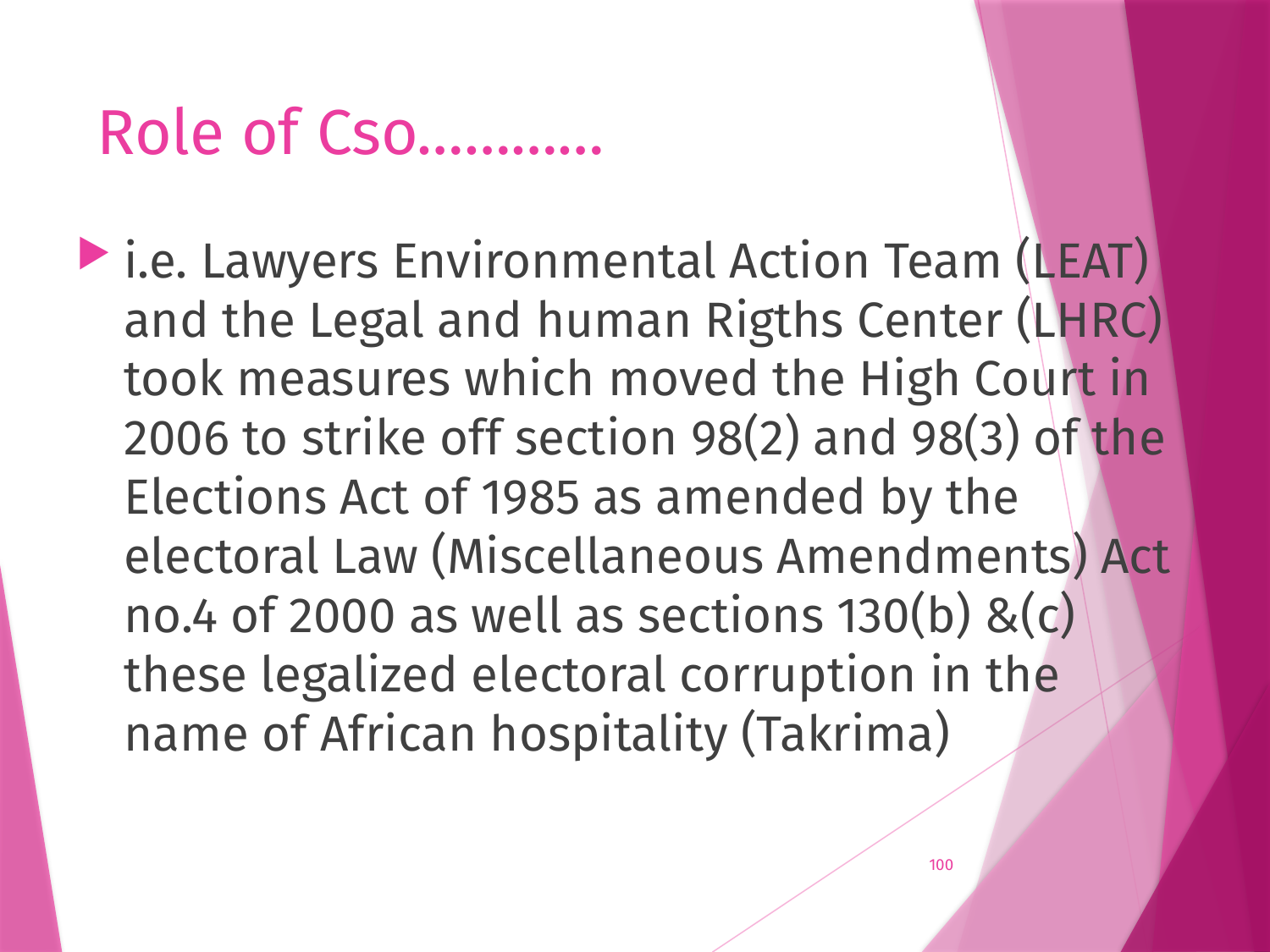

# Role of Cso…………
i.e. Lawyers Environmental Action Team (LEAT) and the Legal and human Rigths Center (LHRC) took measures which moved the High Court in 2006 to strike off section 98(2) and 98(3) of the Elections Act of 1985 as amended by the electoral Law (Miscellaneous Amendments) Act no.4 of 2000 as well as sections 130(b) &(c) these legalized electoral corruption in the name of African hospitality (Takrima)
100